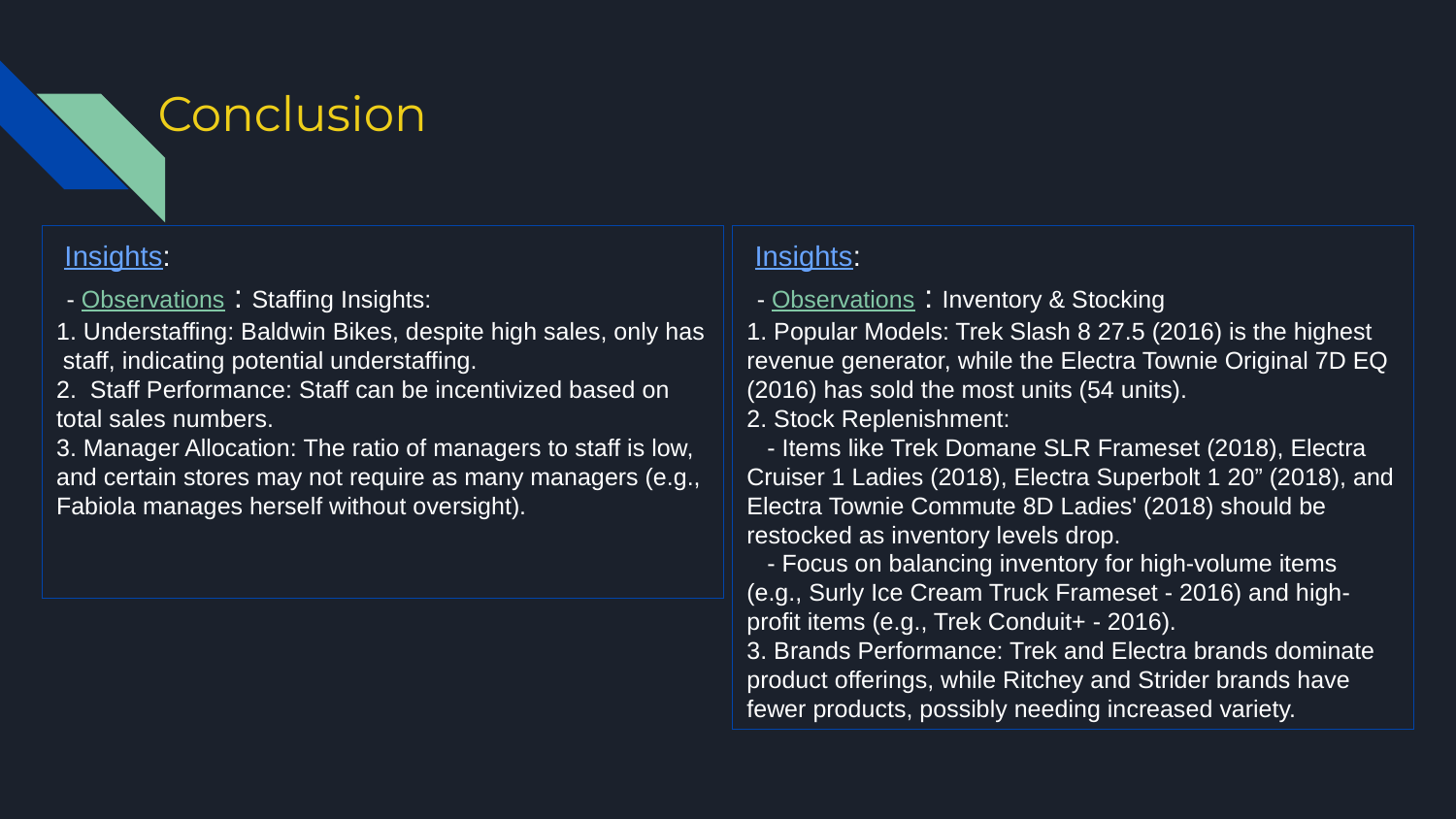

# Conclusion
 Insights:
 - Observations : Staffing Insights:
1. Understaffing: Baldwin Bikes, despite high sales, only has  staff, indicating potential understaffing.
2.  Staff Performance: Staff can be incentivized based on total sales numbers.
3. Manager Allocation: The ratio of managers to staff is low, and certain stores may not require as many managers (e.g., Fabiola manages herself without oversight).

 Insights:
 - Observations : Inventory & Stocking
1. Popular Models: Trek Slash 8 27.5 (2016) is the highest revenue generator, while the Electra Townie Original 7D EQ (2016) has sold the most units (54 units).
2. Stock Replenishment:
   - Items like Trek Domane SLR Frameset (2018), Electra Cruiser 1 Ladies (2018), Electra Superbolt 1 20” (2018), and Electra Townie Commute 8D Ladies' (2018) should be restocked as inventory levels drop.
   - Focus on balancing inventory for high-volume items (e.g., Surly Ice Cream Truck Frameset - 2016) and high-profit items (e.g., Trek Conduit+ - 2016).
3. Brands Performance: Trek and Electra brands dominate product offerings, while Ritchey and Strider brands have fewer products, possibly needing increased variety.